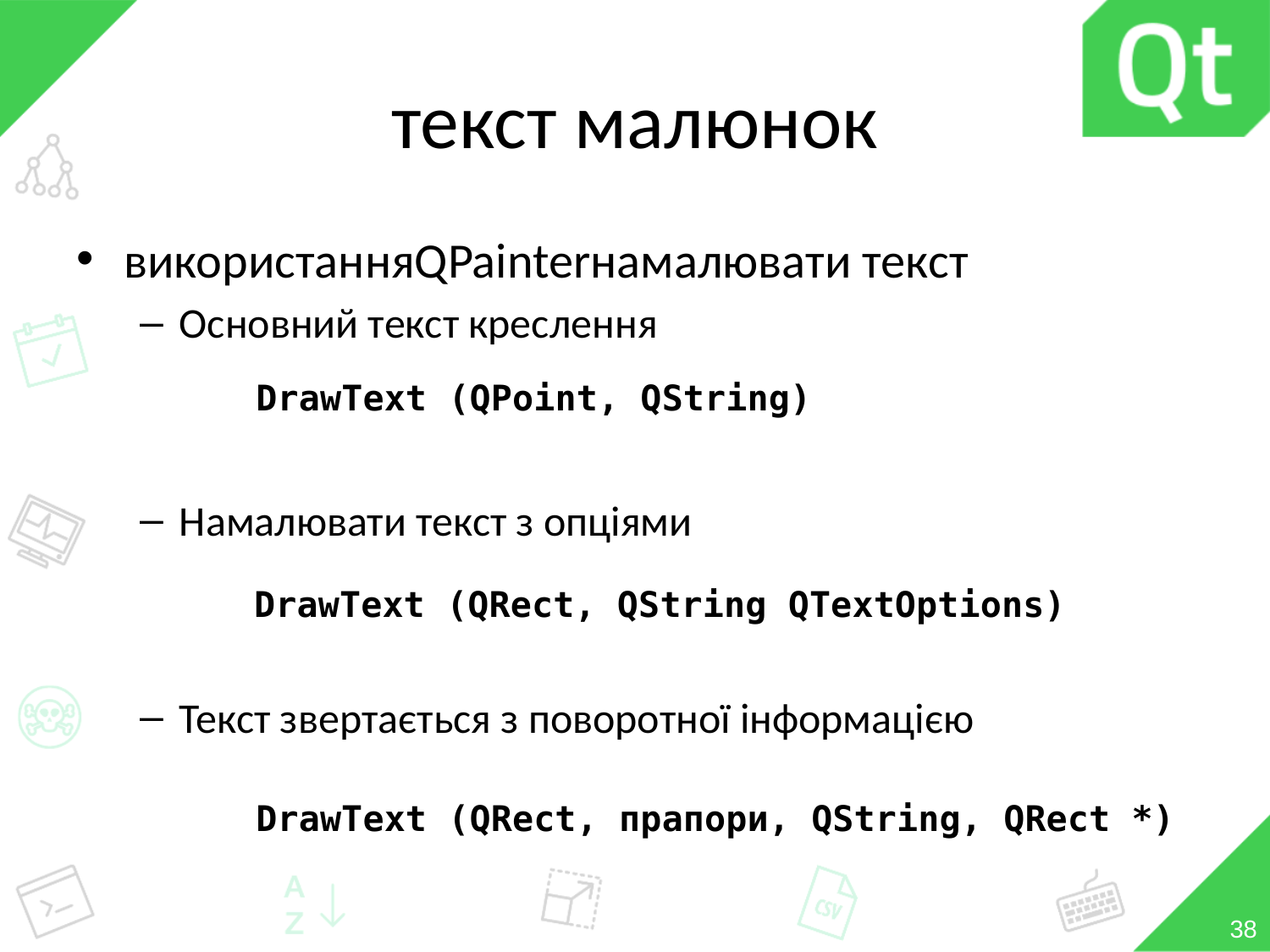

# текст малюнок
використанняQPainterнамалювати текст
Основний текст креслення

Намалювати текст з опціями

Текст звертається з поворотної інформацією
DrawText (QPoint, QString)
DrawText (QRect, QString QTextOptions)
DrawText (QRect, прапори, QString, QRect *)
38